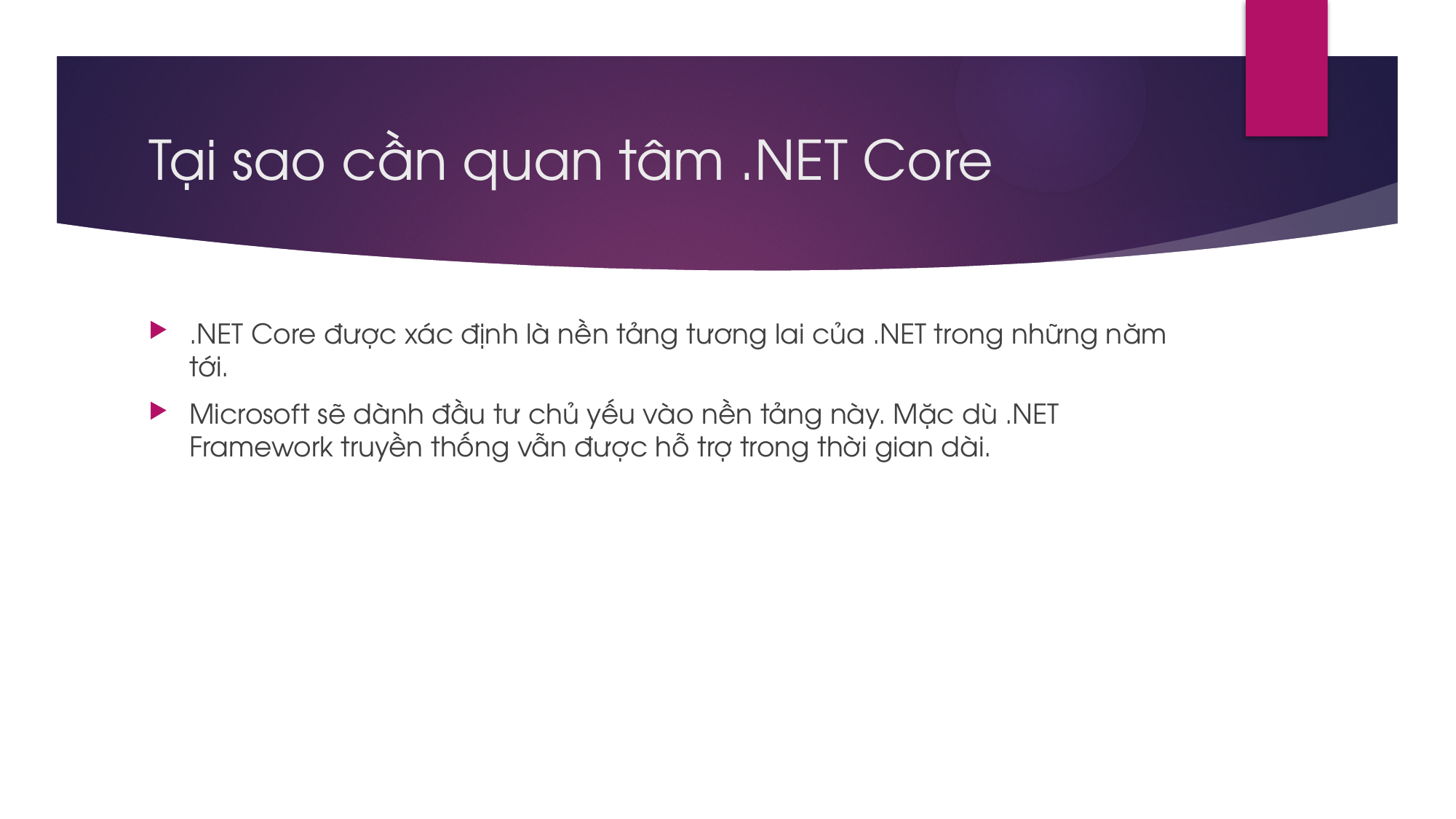

# Tại sao cần quan tâm .NET Core
.NET Core được xác định là nền tảng tương lai của .NET trong những năm tới.
Microsoft sẽ dành đầu tư chủ yếu vào nền tảng này. Mặc dù .NET Framework truyền thống vẫn được hỗ trợ trong thời gian dài.